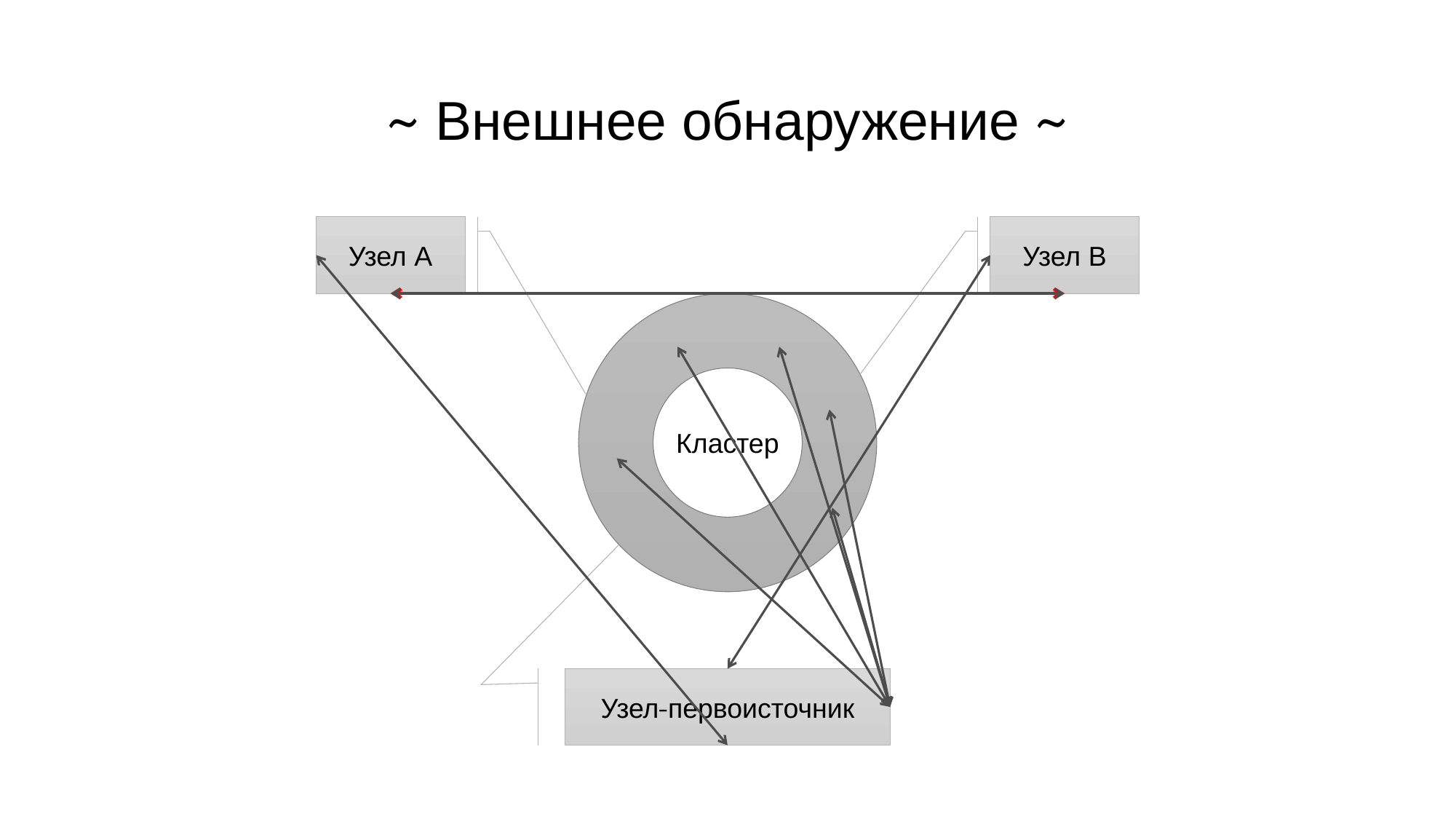

# ~ Внешнее обнаружение ~
Узел А
Узел В
Кластер
Узел-первоисточник